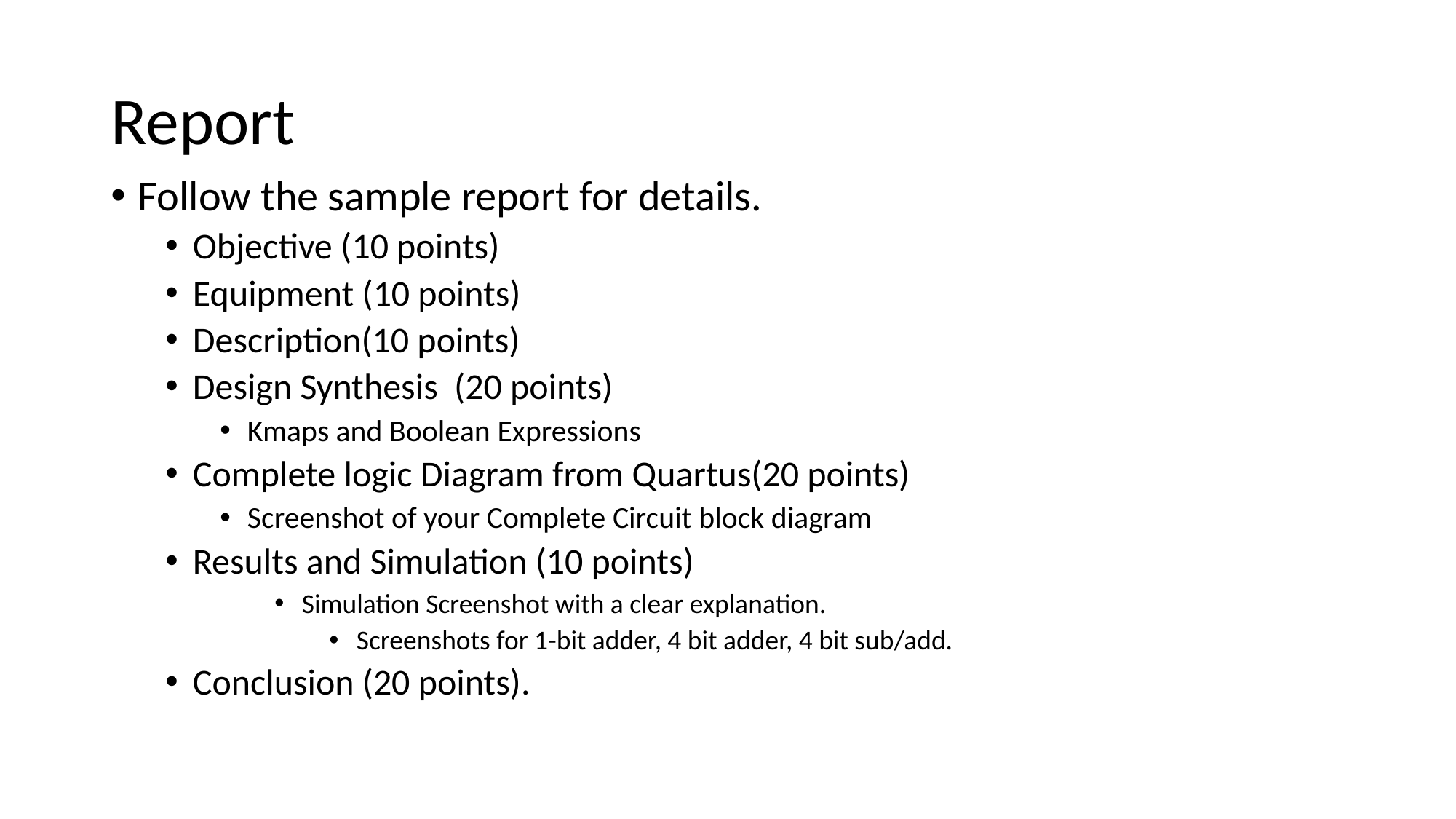

# Report
Follow the sample report for details.
Objective (10 points)
Equipment (10 points)
Description(10 points)
Design Synthesis  (20 points)
Kmaps and Boolean Expressions
Complete logic Diagram from Quartus(20 points)
Screenshot of your Complete Circuit block diagram
Results and Simulation (10 points)
Simulation Screenshot with a clear explanation.
Screenshots for 1-bit adder, 4 bit adder, 4 bit sub/add.
Conclusion (20 points).